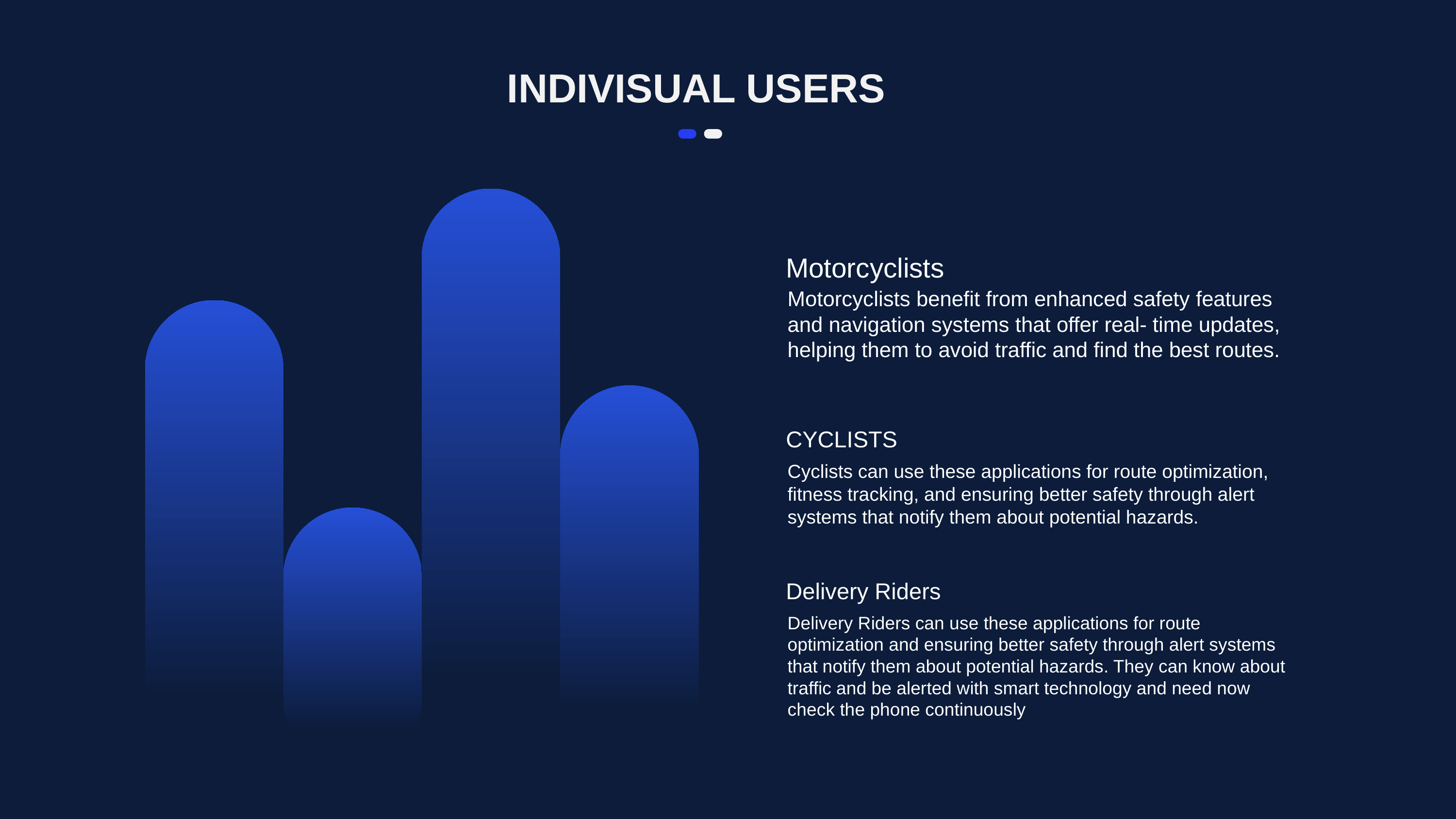

INDIVISUAL USERS

Motorcyclists
Motorcyclists benefit from enhanced safety features and navigation systems that offer real- time updates, helping them to avoid traffic and find the best routes.
CYCLISTS
Cyclists can use these applications for route optimization, fitness tracking, and ensuring better safety through alert systems that notify them about potential hazards.
Delivery Riders
Delivery Riders can use these applications for route optimization and ensuring better safety through alert systems that notify them about potential hazards. They can know about traffic and be alerted with smart technology and need now check the phone continuously